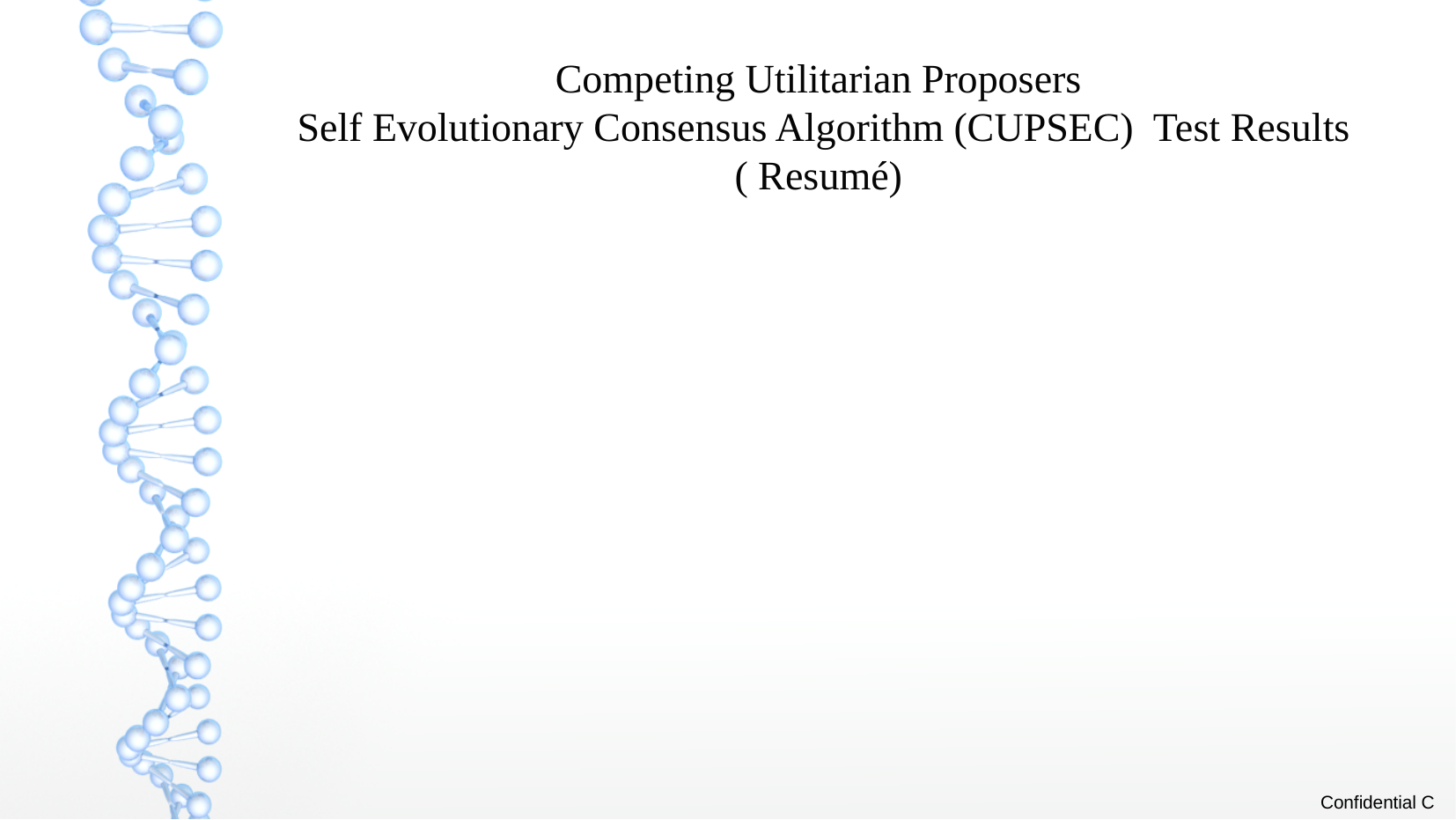

Competing Utilitarian Proposers
 Self Evolutionary Consensus Algorithm (CUPSEC)  Test Results ( Resumé)